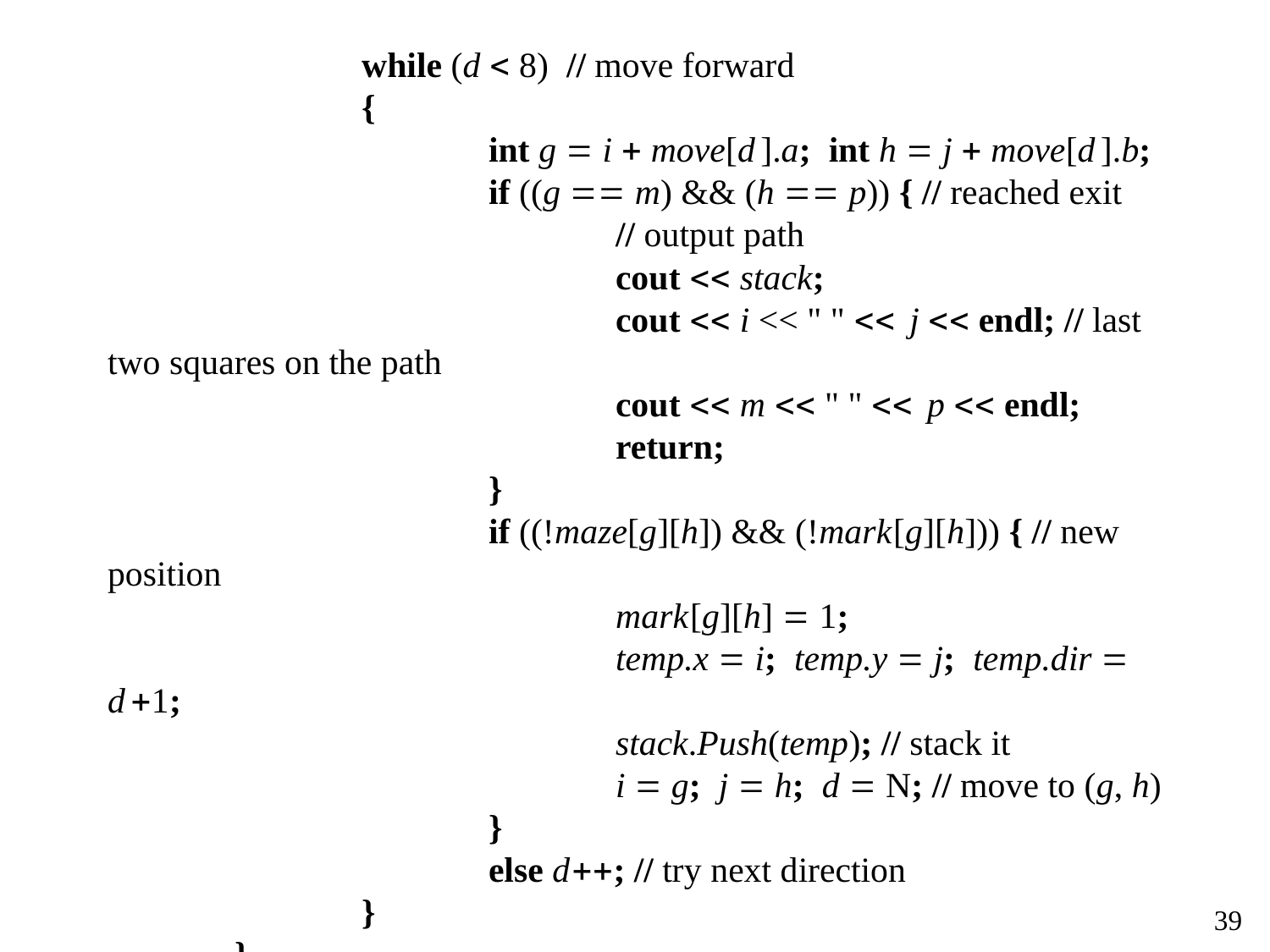

while (d < 8)  // move forward
		{
			int g = i + move[d].a;  int h = j + move[d].b;
			if ((g == m) && (h == p)) { // reached exit
				// output path
				cout << stack;
				cout << i << " " << j << endl; // last two squares on the path
				cout << m << " " << p << endl;
				return;
			}
			if ((!maze[g][h]) && (!mark[g][h])) { // new position
				mark[g][h] = 1;
				temp.x = i;  temp.y = j;  temp.dir = d+1;
				stack.Push(temp); // stack it
				i = g;  j = h;  d = N; // move to (g, h)
			}
			else d++; // try next direction
		}
	}
	cout << "No path in maze." << endl;
}
39